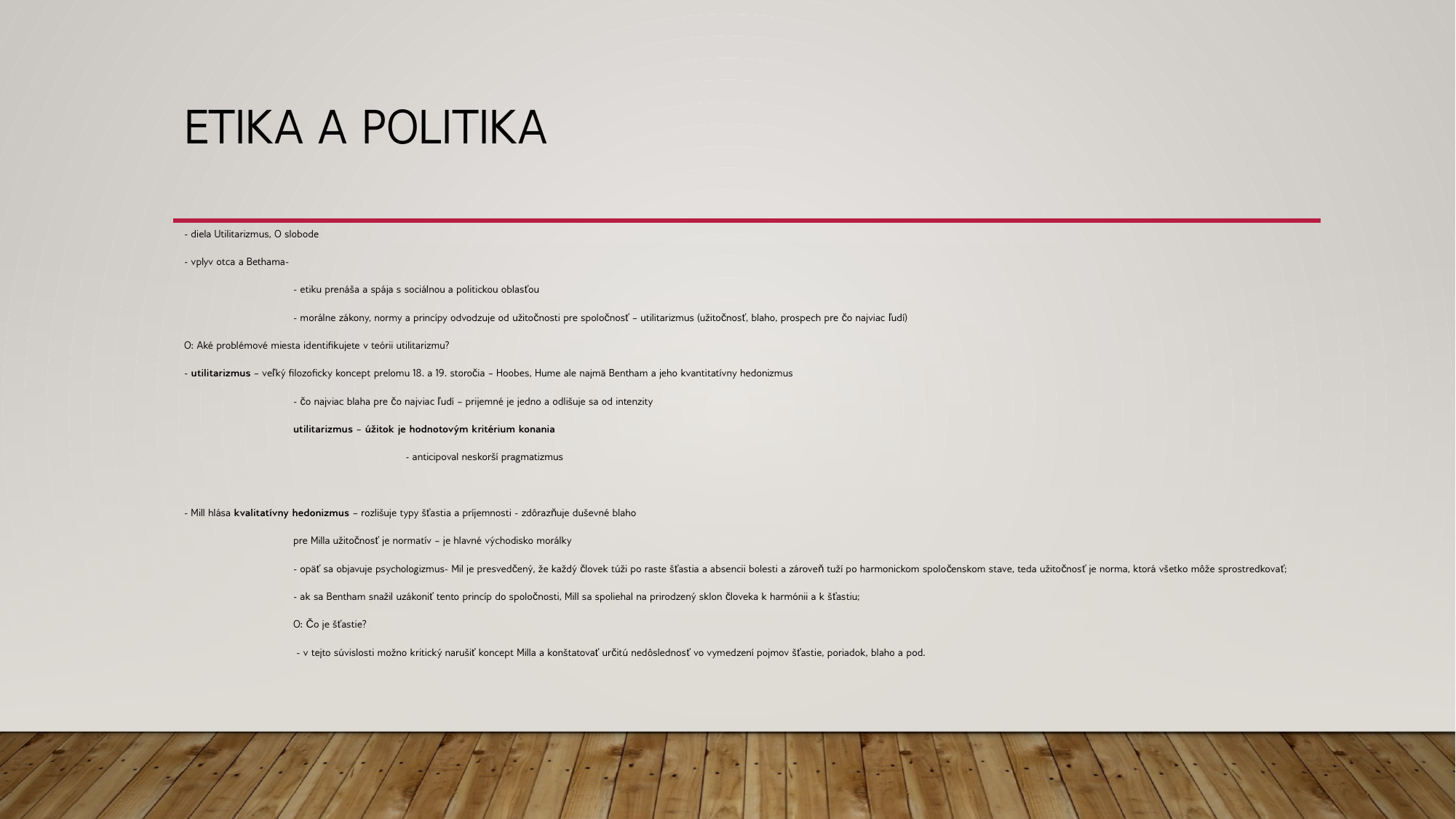

# Etika a politika
- diela Utilitarizmus, O slobode
- vplyv otca a Bethama-
	- etiku prenáša a spája s sociálnou a politickou oblasťou
	- morálne zákony, normy a princípy odvodzuje od užitočnosti pre spoločnosť – utilitarizmus (užitočnosť, blaho, prospech pre čo najviac ľudí)
O: Aké problémové miesta identifikujete v teórii utilitarizmu?
- utilitarizmus – veľký filozoficky koncept prelomu 18. a 19. storočia – Hoobes, Hume ale najmä Bentham a jeho kvantitatívny hedonizmus
	- čo najviac blaha pre čo najviac ľudí – prijemné je jedno a odlišuje sa od intenzity
	utilitarizmus – úžitok je hodnotovým kritérium konania
		 - anticipoval neskorší pragmatizmus

- Mill hlása kvalitatívny hedonizmus – rozlišuje typy šťastia a príjemnosti - zdôrazňuje duševné blaho
	pre Milla užitočnosť je normatív – je hlavné východisko morálky
	- opäť sa objavuje psychologizmus- Mil je presvedčený, že každý človek túži po raste šťastia a absencii bolesti a zároveň tuží po harmonickom spoločenskom stave, teda užitočnosť je norma, ktorá všetko môže sprostredkovať;
	- ak sa Bentham snažil uzákoniť tento princíp do spoločnosti, Mill sa spoliehal na prirodzený sklon človeka k harmónii a k šťastiu;
	O: Čo je šťastie?
	 - v tejto súvislosti možno kritický narušiť koncept Milla a konštatovať určitú nedôslednosť vo vymedzení pojmov šťastie, poriadok, blaho a pod.